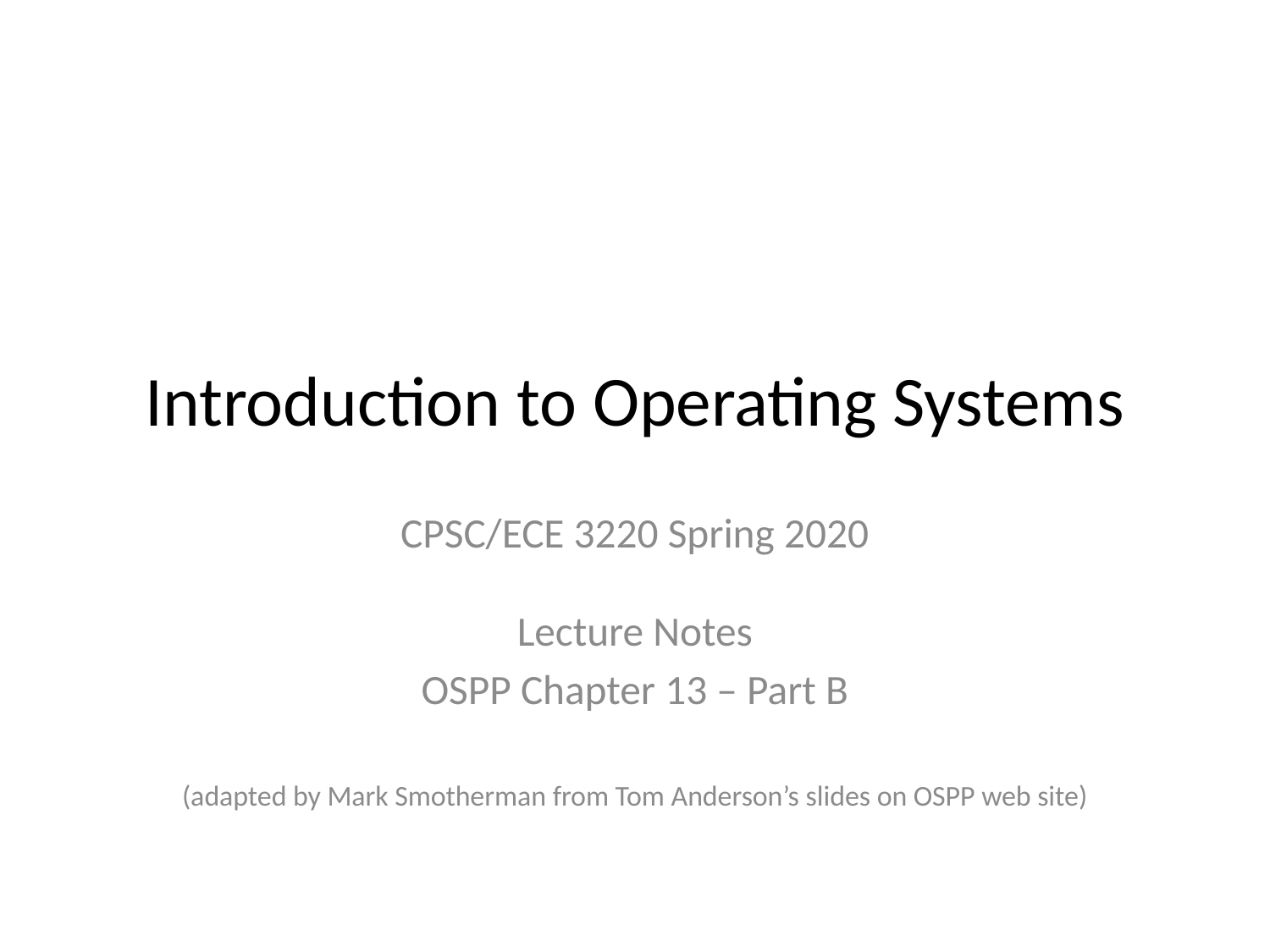

# Introduction to Operating Systems
CPSC/ECE 3220 Spring 2020

Lecture Notes
OSPP Chapter 13 – Part B

(adapted by Mark Smotherman from Tom Anderson’s slides on OSPP web site)